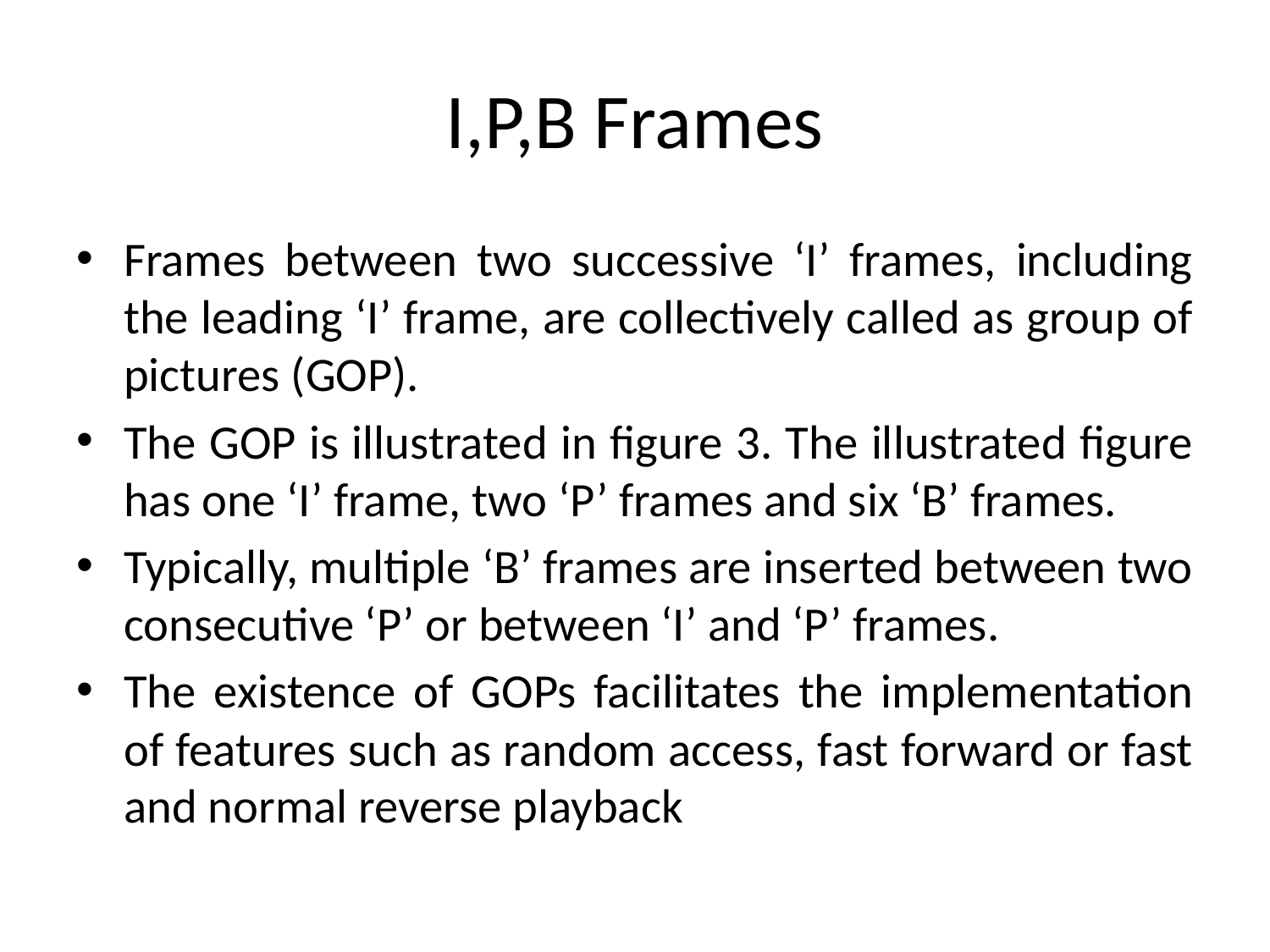

# I,P,B Frames
Frames between two successive ‘I’ frames, including the leading ‘I’ frame, are collectively called as group of pictures (GOP).
The GOP is illustrated in figure 3. The illustrated figure has one ‘I’ frame, two ‘P’ frames and six ‘B’ frames.
Typically, multiple ‘B’ frames are inserted between two consecutive ‘P’ or between ‘I’ and ‘P’ frames.
The existence of GOPs facilitates the implementation of features such as random access, fast forward or fast and normal reverse playback